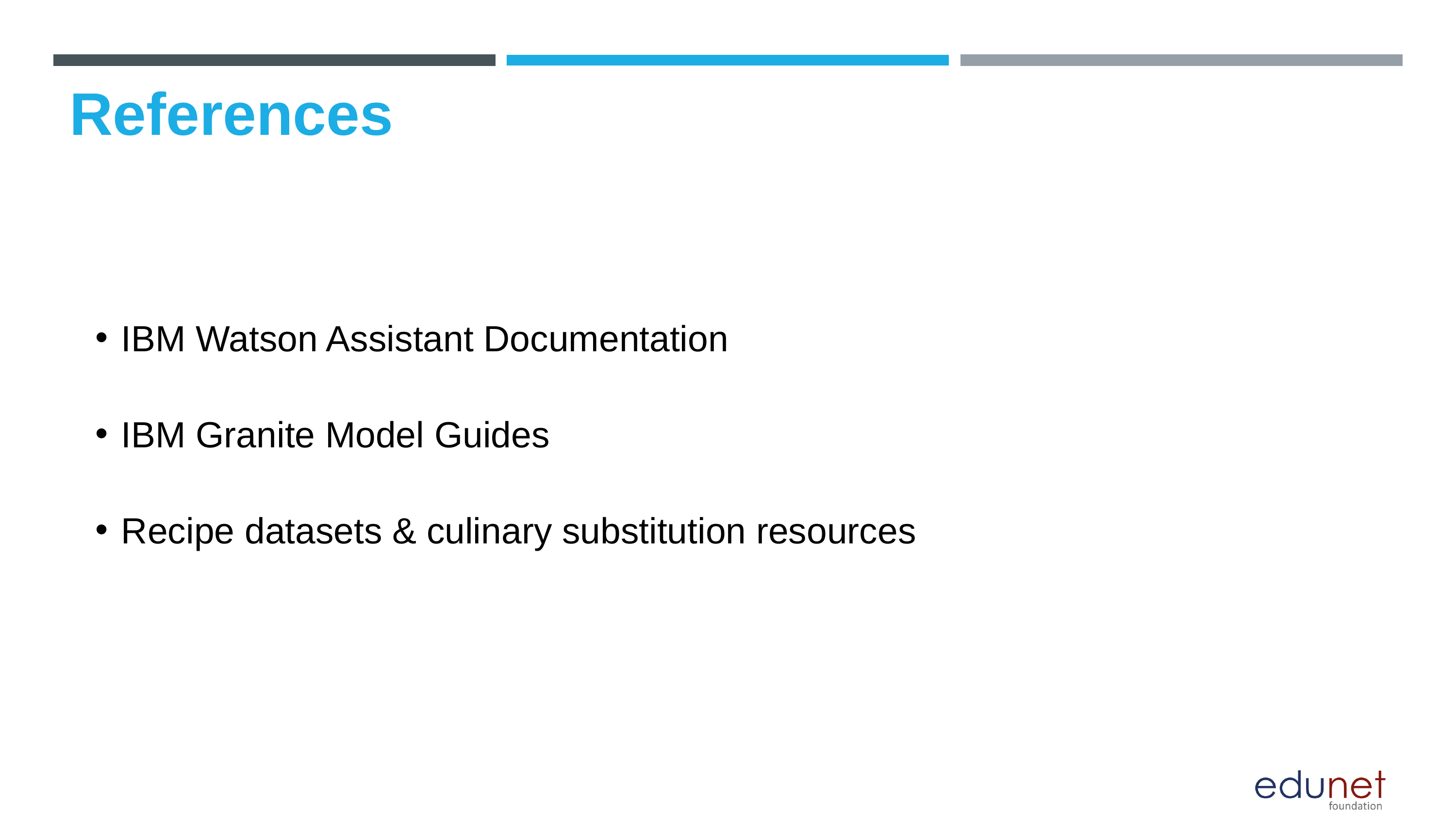

References

IBM Watson Assistant Documentation

IBM Granite Model Guides

Recipe datasets & culinary substitution resources